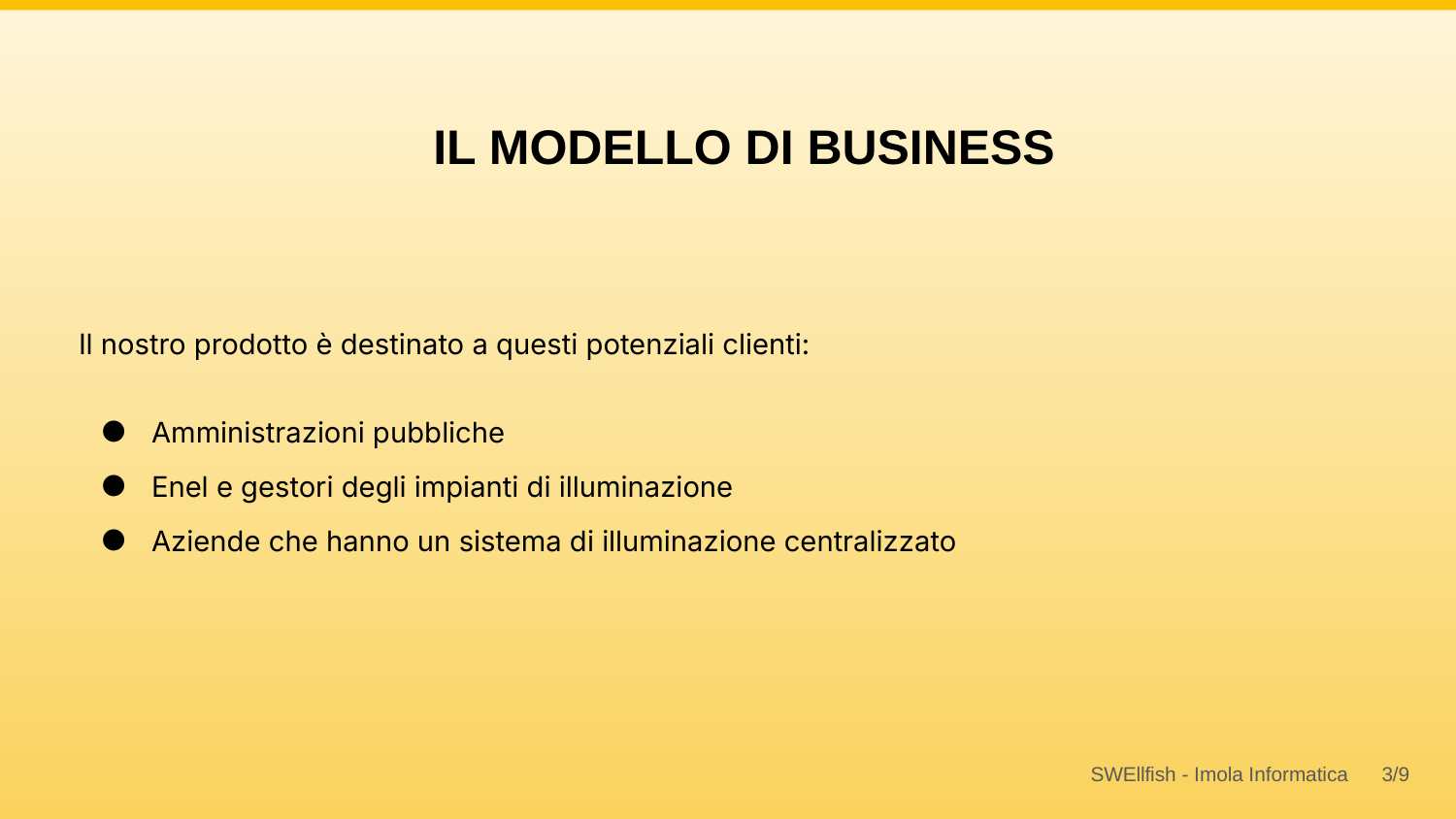

IL MODELLO DI BUSINESS
Il nostro prodotto è destinato a questi potenziali clienti:

Amministrazioni pubbliche
Enel e gestori degli impianti di illuminazione
Aziende che hanno un sistema di illuminazione centralizzato
SWEllfish - Imola Informatica	3/9